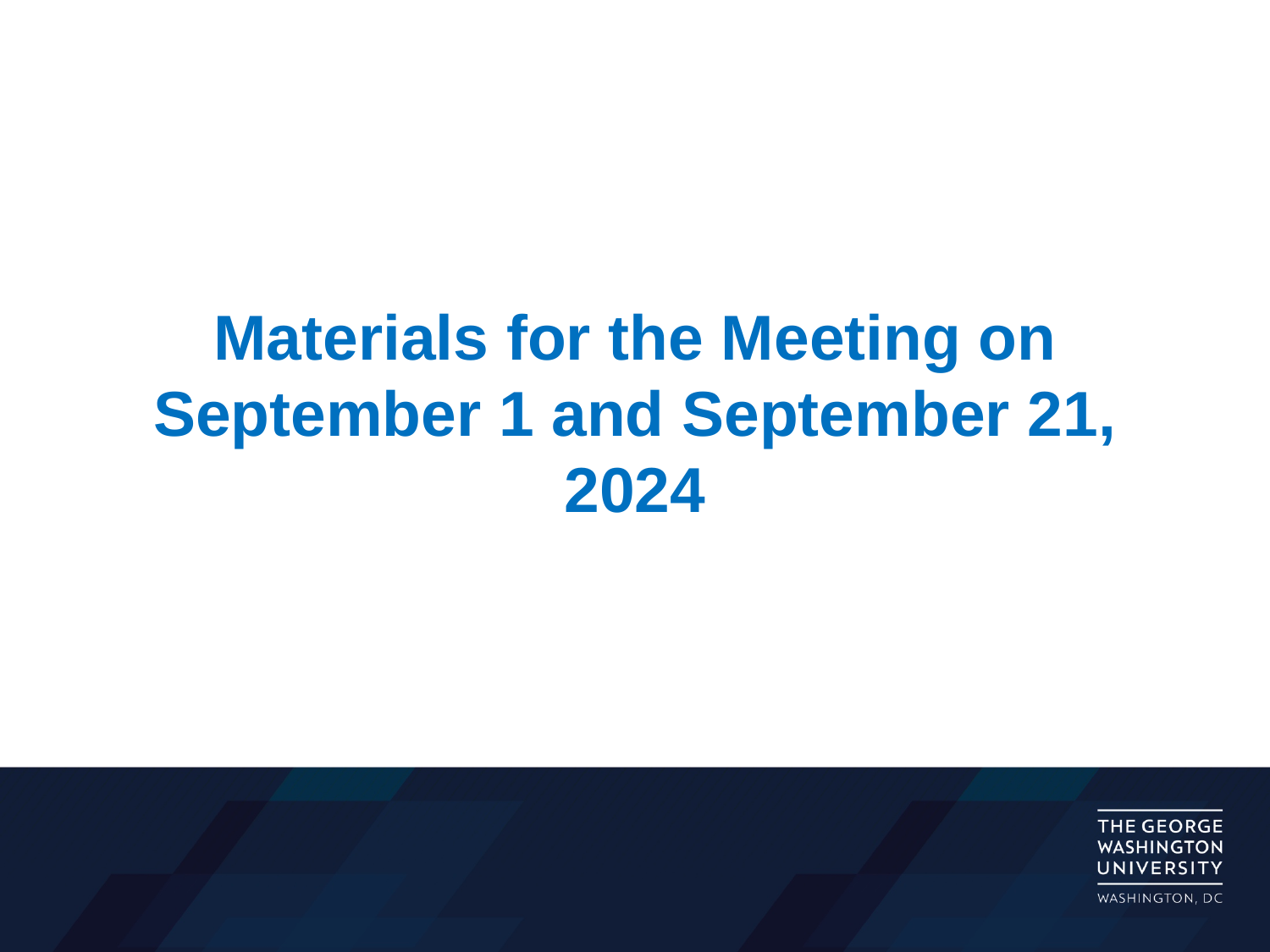

# Materials for the Meeting on September 1 and September 21, 2024